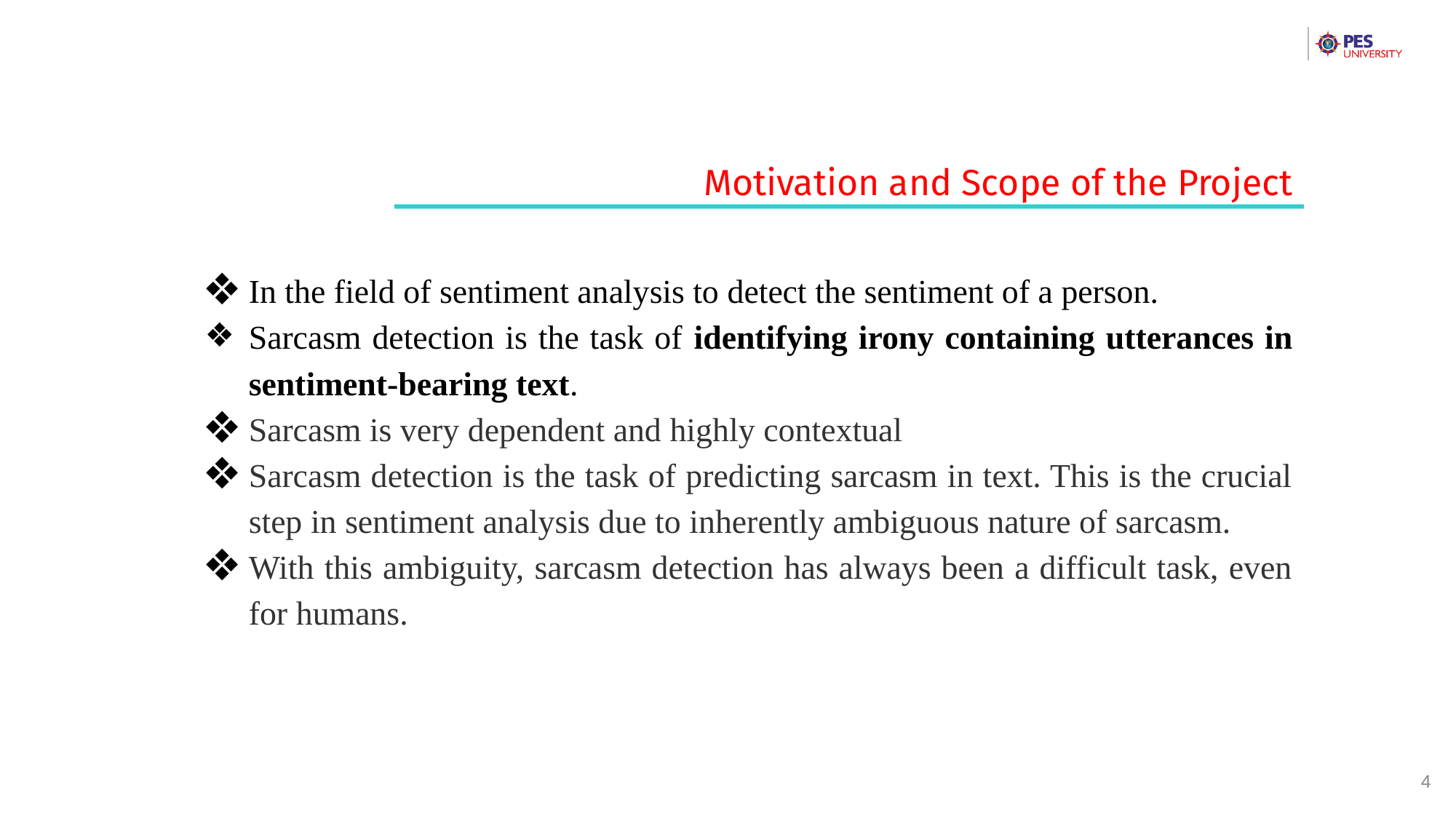

Motivation and Scope of the Project

In the field of sentiment analysis to detect the sentiment of a person.
Sarcasm detection is the task of identifying irony containing utterances in sentiment-bearing text.
Sarcasm is very dependent and highly contextual
Sarcasm detection is the task of predicting sarcasm in text. This is the crucial step in sentiment analysis due to inherently ambiguous nature of sarcasm.
With this ambiguity, sarcasm detection has always been a difficult task, even for humans.

4